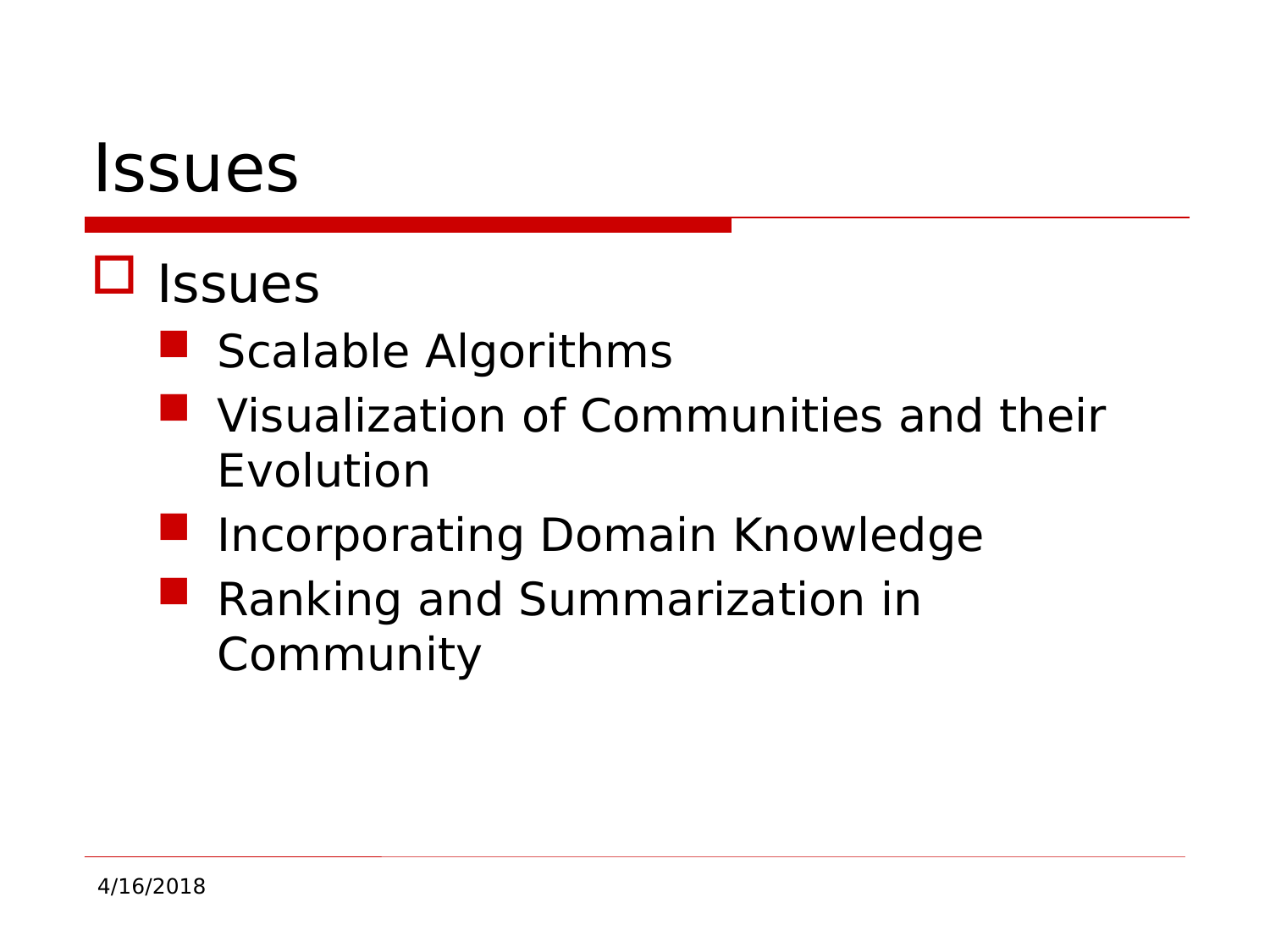

# Issues
Issues
Scalable Algorithms
Visualization of Communities and their Evolution
Incorporating Domain Knowledge
Ranking and Summarization in Community
4/16/2018